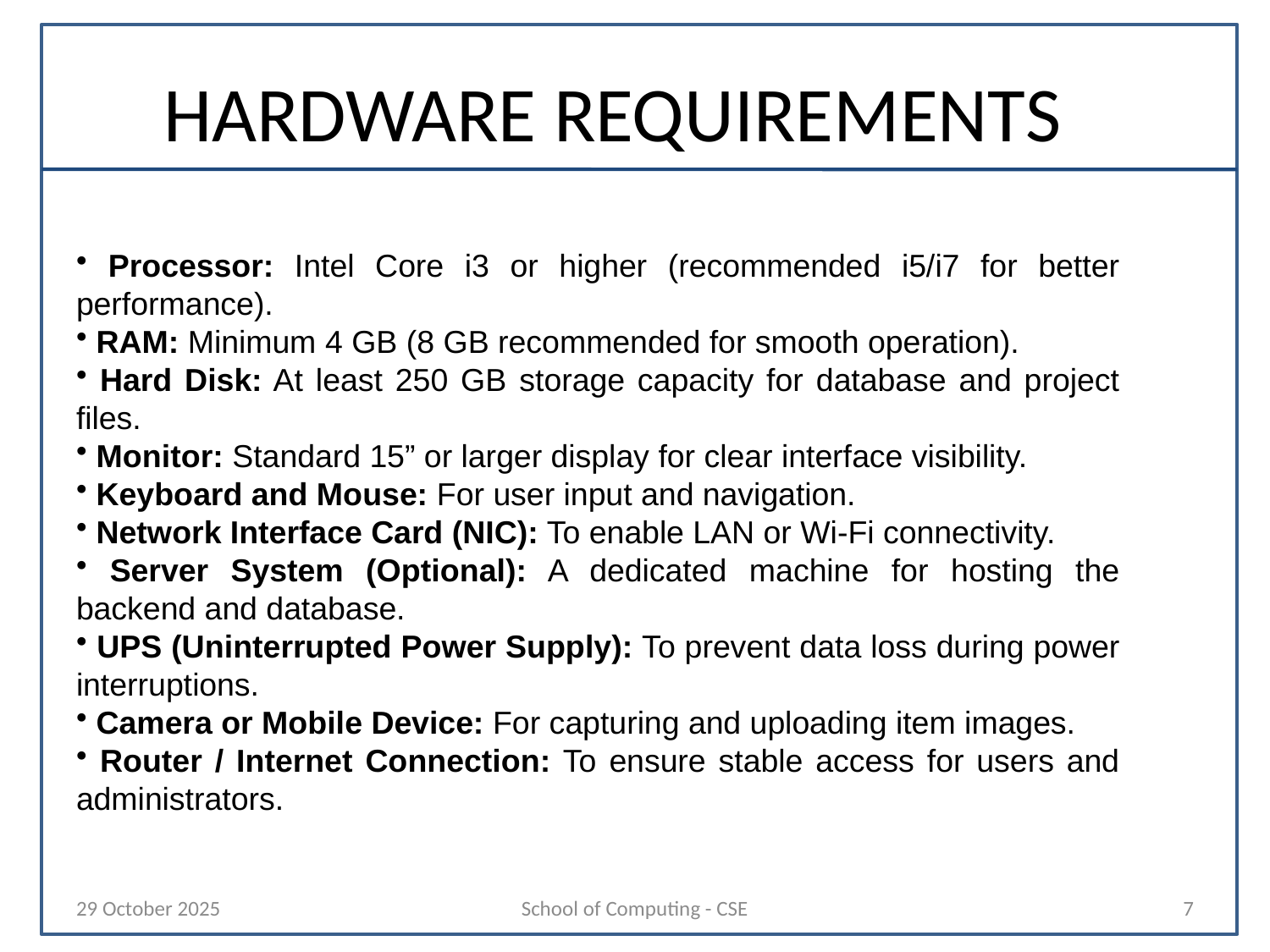

# HARDWARE REQUIREMENTS
 Processor: Intel Core i3 or higher (recommended i5/i7 for better performance).
 RAM: Minimum 4 GB (8 GB recommended for smooth operation).
 Hard Disk: At least 250 GB storage capacity for database and project files.
 Monitor: Standard 15” or larger display for clear interface visibility.
 Keyboard and Mouse: For user input and navigation.
 Network Interface Card (NIC): To enable LAN or Wi-Fi connectivity.
 Server System (Optional): A dedicated machine for hosting the backend and database.
 UPS (Uninterrupted Power Supply): To prevent data loss during power interruptions.
 Camera or Mobile Device: For capturing and uploading item images.
 Router / Internet Connection: To ensure stable access for users and administrators.
29 October 2025
School of Computing - CSE
7